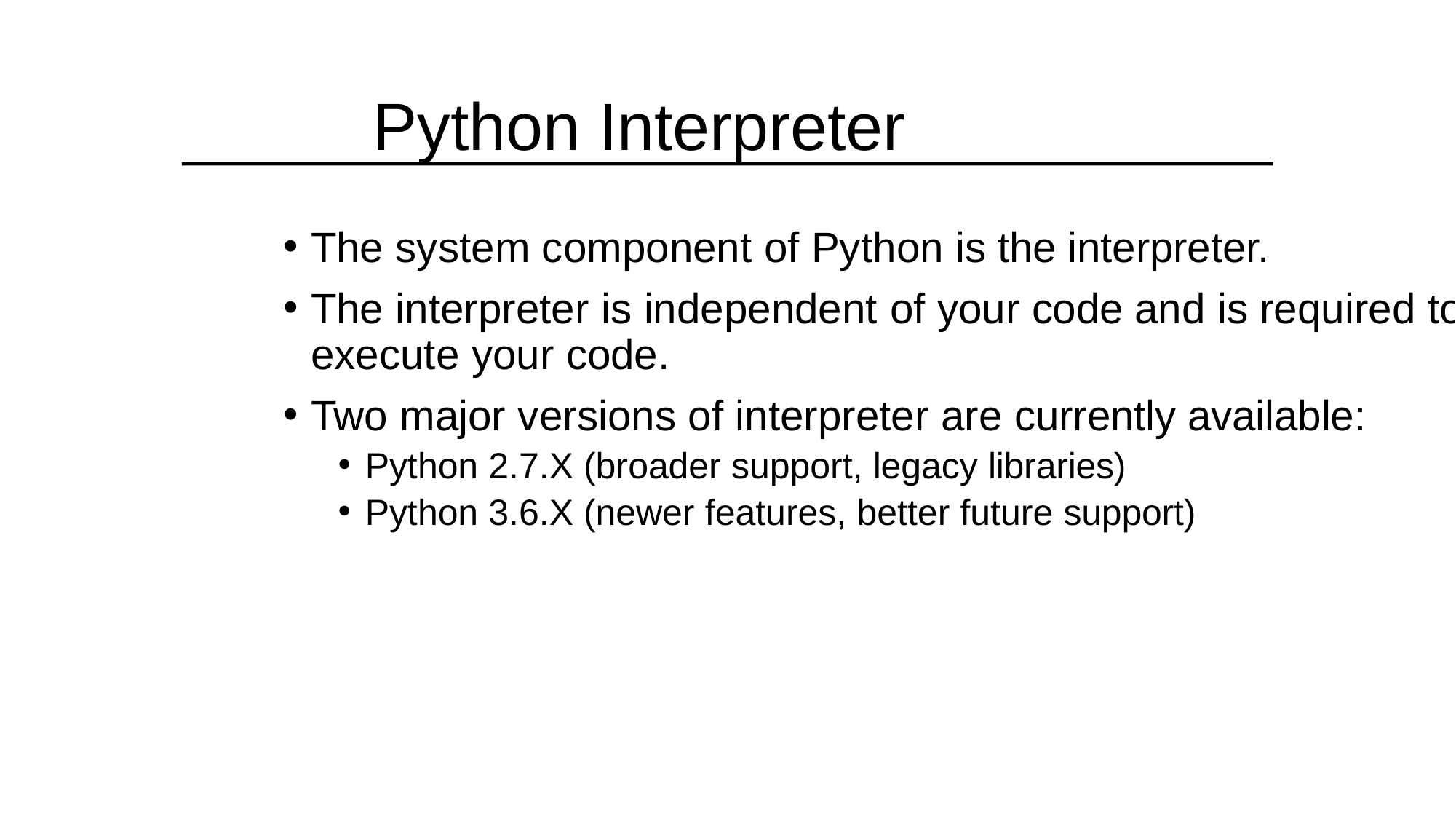

# Python Interpreter

The system component of Python is the interpreter.
The interpreter is independent of your code and is required to execute your code.
Two major versions of interpreter are currently available:
Python 2.7.X (broader support, legacy libraries)
Python 3.6.X (newer features, better future support)